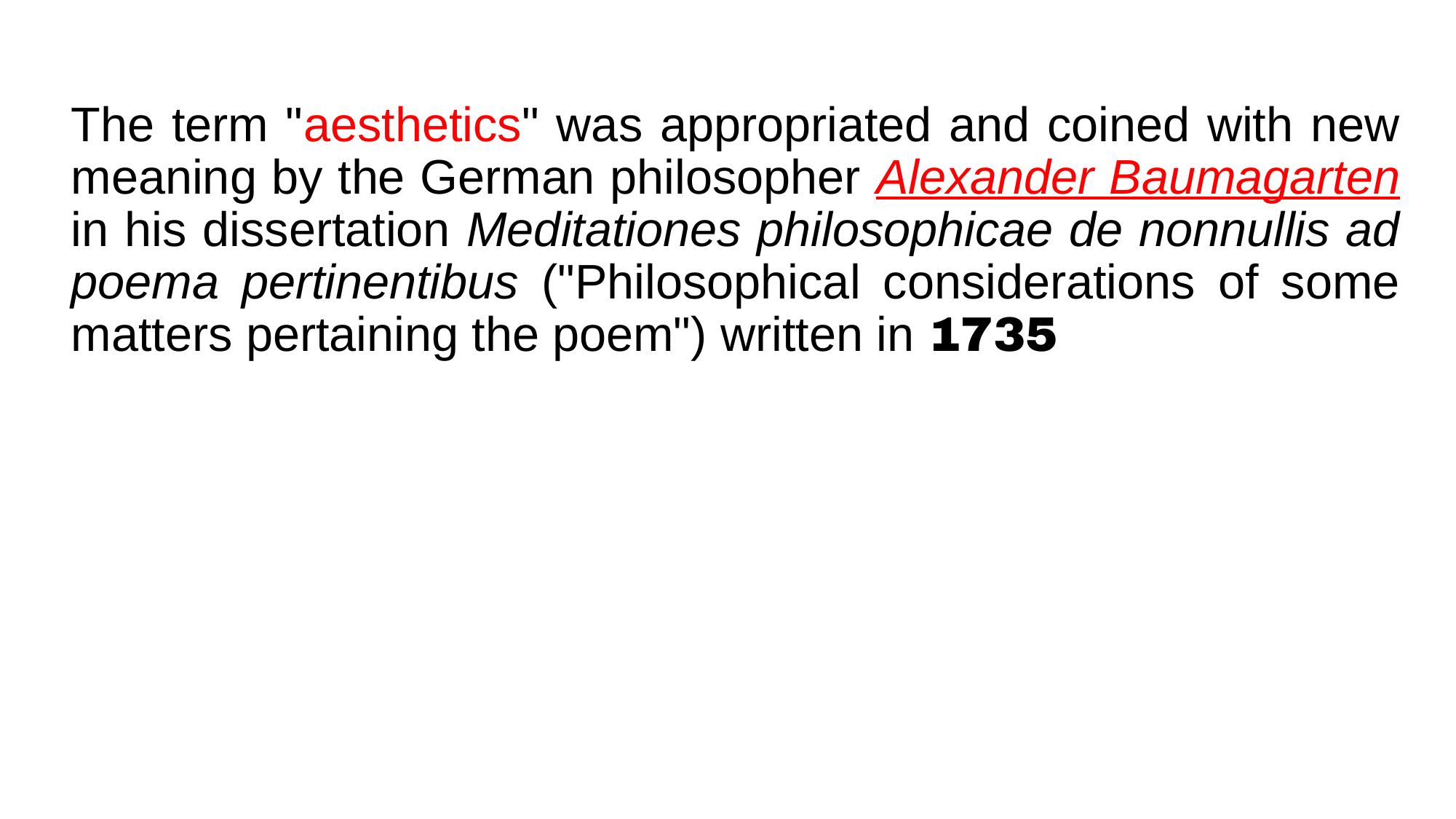

The term "aesthetics" was appropriated and coined with new meaning by the German philosopher Alexander Baumagarten in his dissertation Meditationes philosophicae de nonnullis ad poema pertinentibus ("Philosophical considerations of some matters pertaining the poem") written in 1735